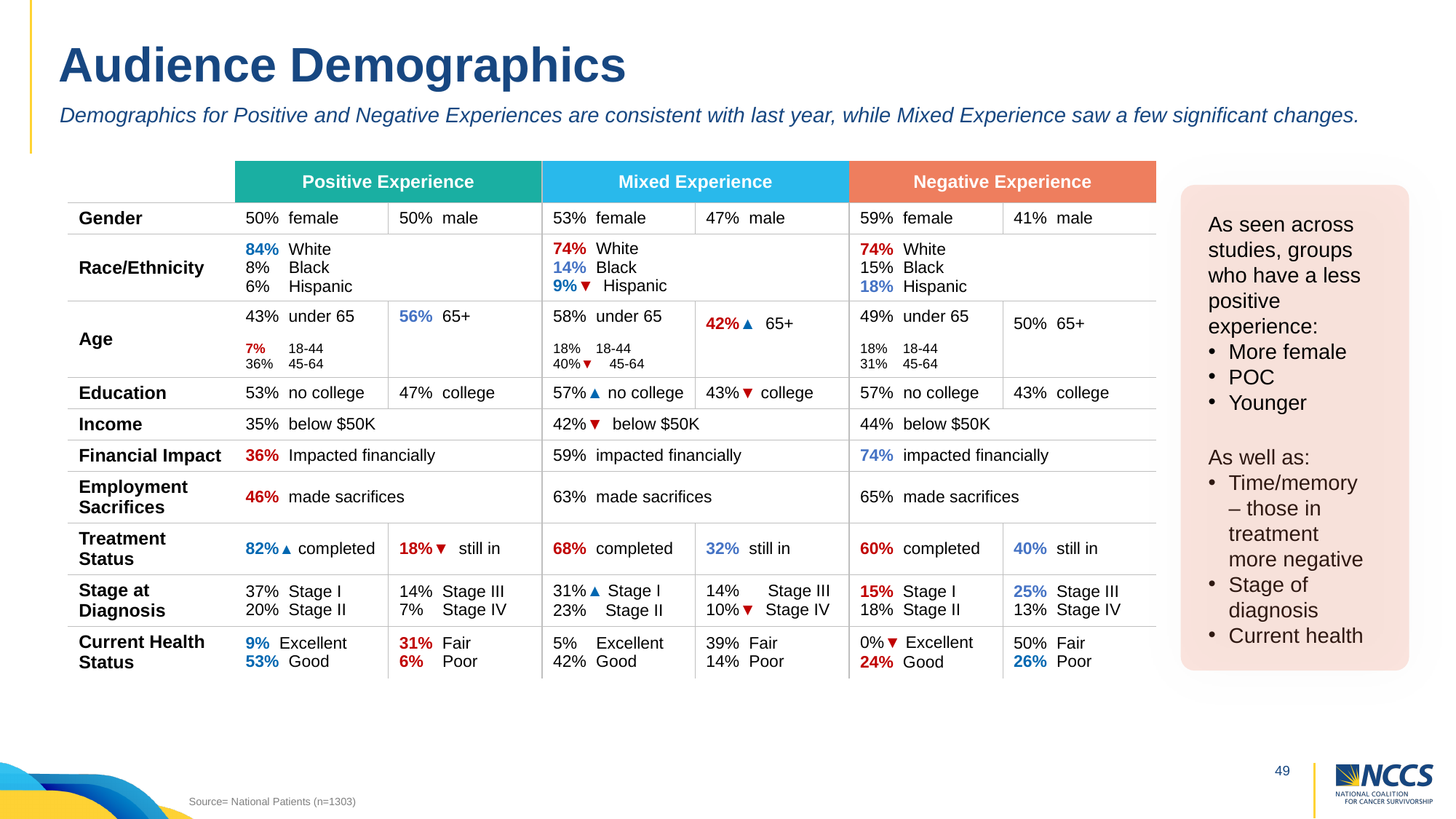

# Audience Demographics
Demographics for Positive and Negative Experiences are consistent with last year, while Mixed Experience saw a few significant changes.
|  | Positive Experience |  | Mixed Experience |  | Negative Experience |  |
| --- | --- | --- | --- | --- | --- | --- |
| Gender | 50% female | 50% male | 53% female | 47% male | 59% female | 41% male |
| Race/Ethnicity | 84% White 8% Black 6% Hispanic |  | 74% White 14% Black 9%▼ Hispanic |  | 74% White 15% Black 18% Hispanic |  |
| Age | 43% under 65 7% 18-44 36% 45-64 | 56% 65+ | 58% under 65 18% 18-44 40%▼ 45-64 | 42%▲ 65+ | 49% under 65 18% 18-44 31% 45-64 | 50% 65+ |
| Education | 53% no college | 47% college | 57%▲ no college | 43%▼ college | 57% no college | 43% college |
| Income | 35% below $50K |  | 42%▼ below $50K |  | 44% below $50K |  |
| Financial Impact | 36% Impacted financially |  | 59% impacted financially |  | 74% impacted financially |  |
| Employment Sacrifices | 46% made sacrifices |  | 63% made sacrifices |  | 65% made sacrifices |  |
| Treatment Status | 82%▲ completed | 18%▼ still in | 68% completed | 32% still in | 60% completed | 40% still in |
| Stage at Diagnosis | 37% Stage I 20% Stage II | 14% Stage III 7% Stage IV | 31%▲ Stage I 23% Stage II | 14% Stage III 10%▼ Stage IV | 15% Stage I 18% Stage II | 25% Stage III 13% Stage IV |
| Current Health Status | 9% Excellent 53% Good | 31% Fair 6% Poor | 5% Excellent 42% Good | 39% Fair 14% Poor | 0%▼ Excellent 24% Good | 50% Fair 26% Poor |

As seen across studies, groups who have a less positive experience:
More female
POC
Younger
As well as:
Time/memory – those in treatment more negative
Stage of diagnosis
Current health
Source= National Patients (n=1303)